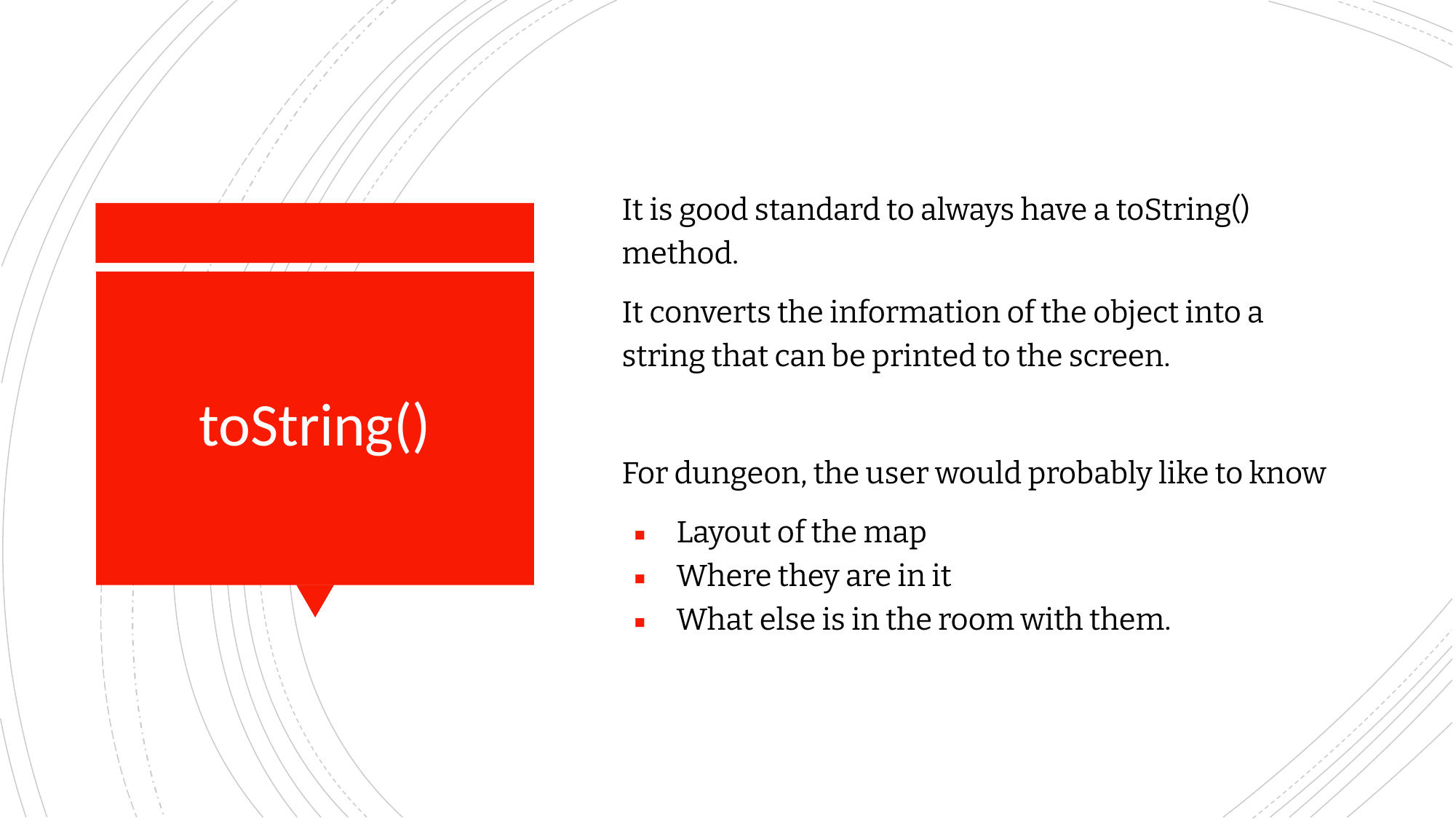

It is good standard to always have a toString() method.
It converts the information of the object into a string that can be printed to the screen.

For dungeon, the user would probably like to know
Layout of the map
Where they are in it
What else is in the room with them.
# toString()